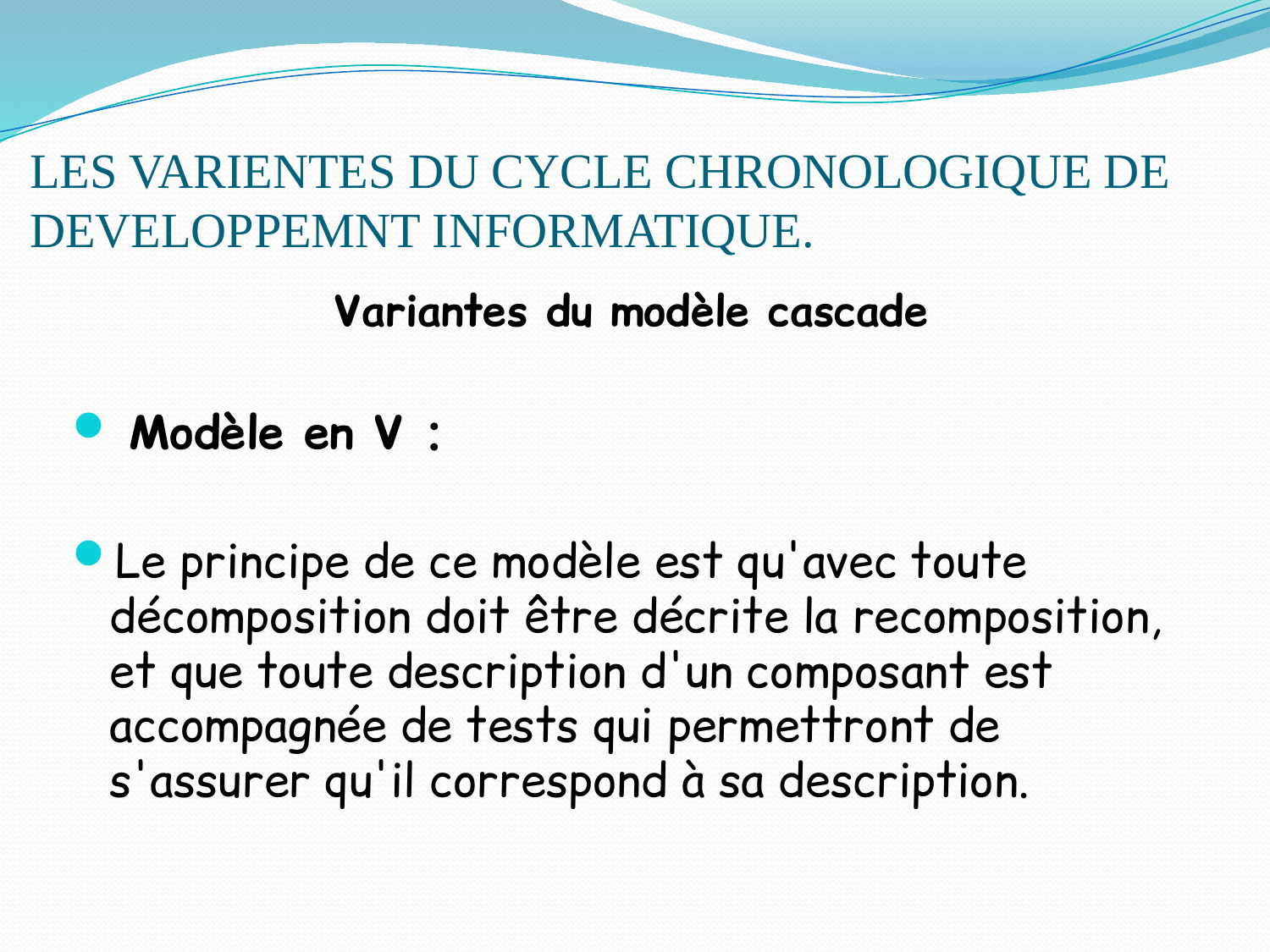

# LES VARIENTES DU CYCLE CHRONOLOGIQUE DE DEVELOPPEMNT INFORMATIQUE.
Variantes du modèle cascade

 Modèle en V :

Le principe de ce modèle est qu'avec toute décomposition doit être décrite la recomposition, et que toute description d'un composant est accompagnée de tests qui permettront de s'assurer qu'il correspond à sa description.